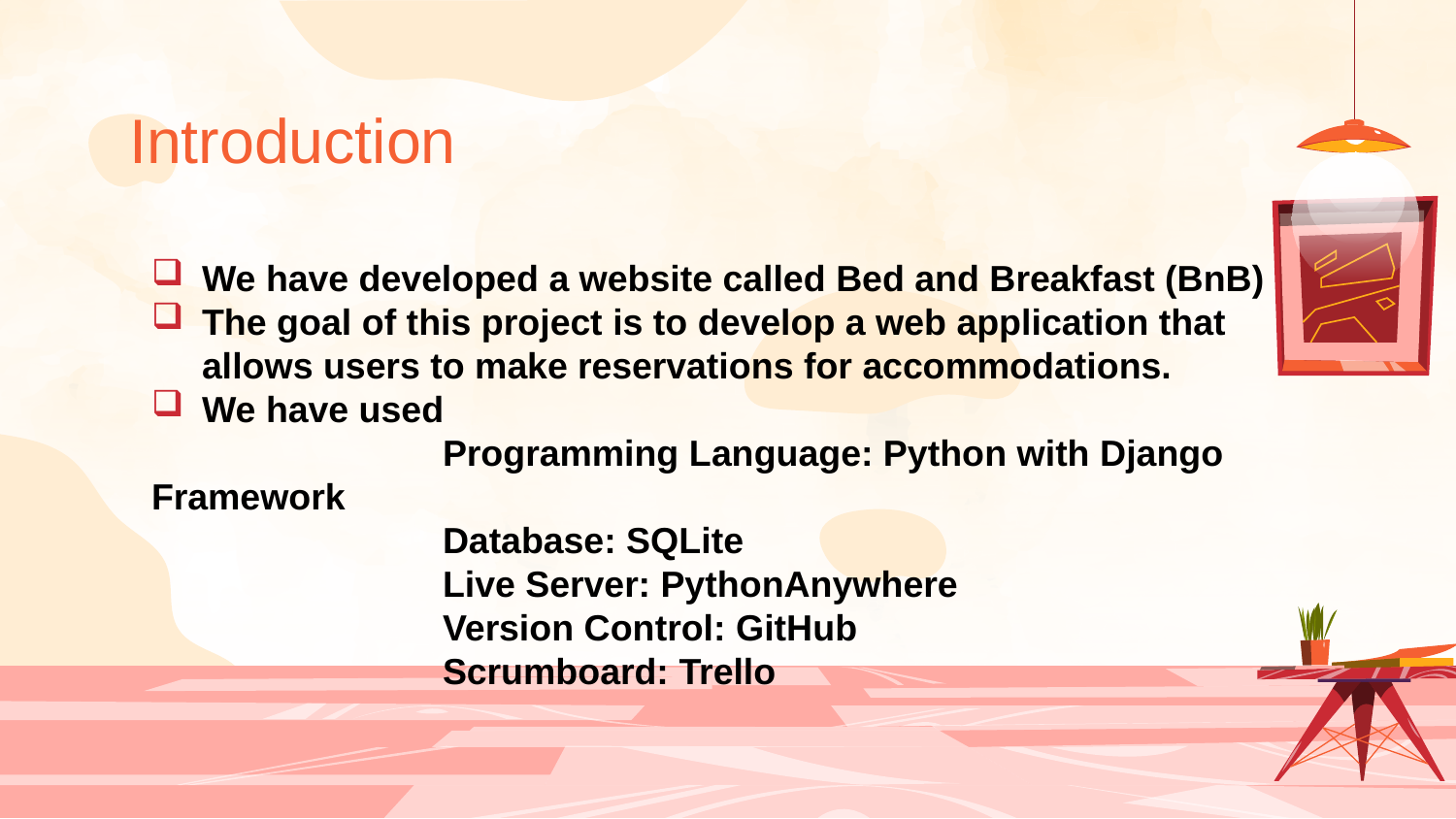

# Introduction

We have developed a website called Bed and Breakfast (BnB)
The goal of this project is to develop a web application that allows users to make reservations for accommodations.
We have used
		Programming Language: Python with Django Framework
                         	Database: SQLite
		Live Server: PythonAnywhere
                         	Version Control: GitHub
                          	Scrumboard: Trello